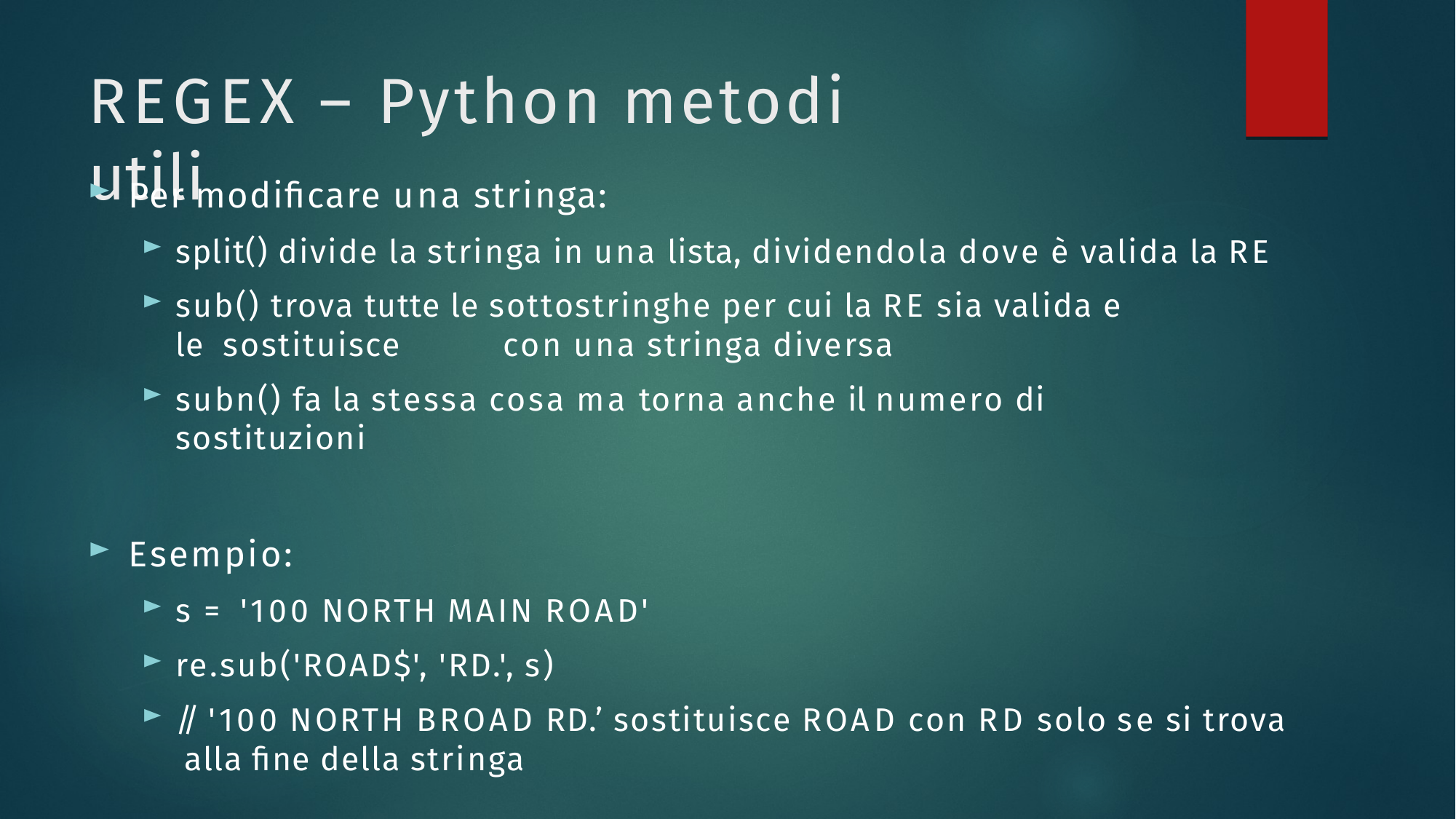

# REGEX – Python metodi utili
Per modificare una stringa:
split() divide la stringa in una lista, dividendola dove è valida la RE
sub() trova tutte le sottostringhe per cui la RE sia valida e le  sostituisce	con una stringa diversa
subn() fa la stessa cosa ma torna anche il numero di sostituzioni

Esempio:
s = '100 NORTH MAIN ROAD'
re.sub('ROAD$', 'RD.', s)
// '100 NORTH BROAD RD.’ sostituisce ROAD con RD solo se si trova  alla fine della stringa